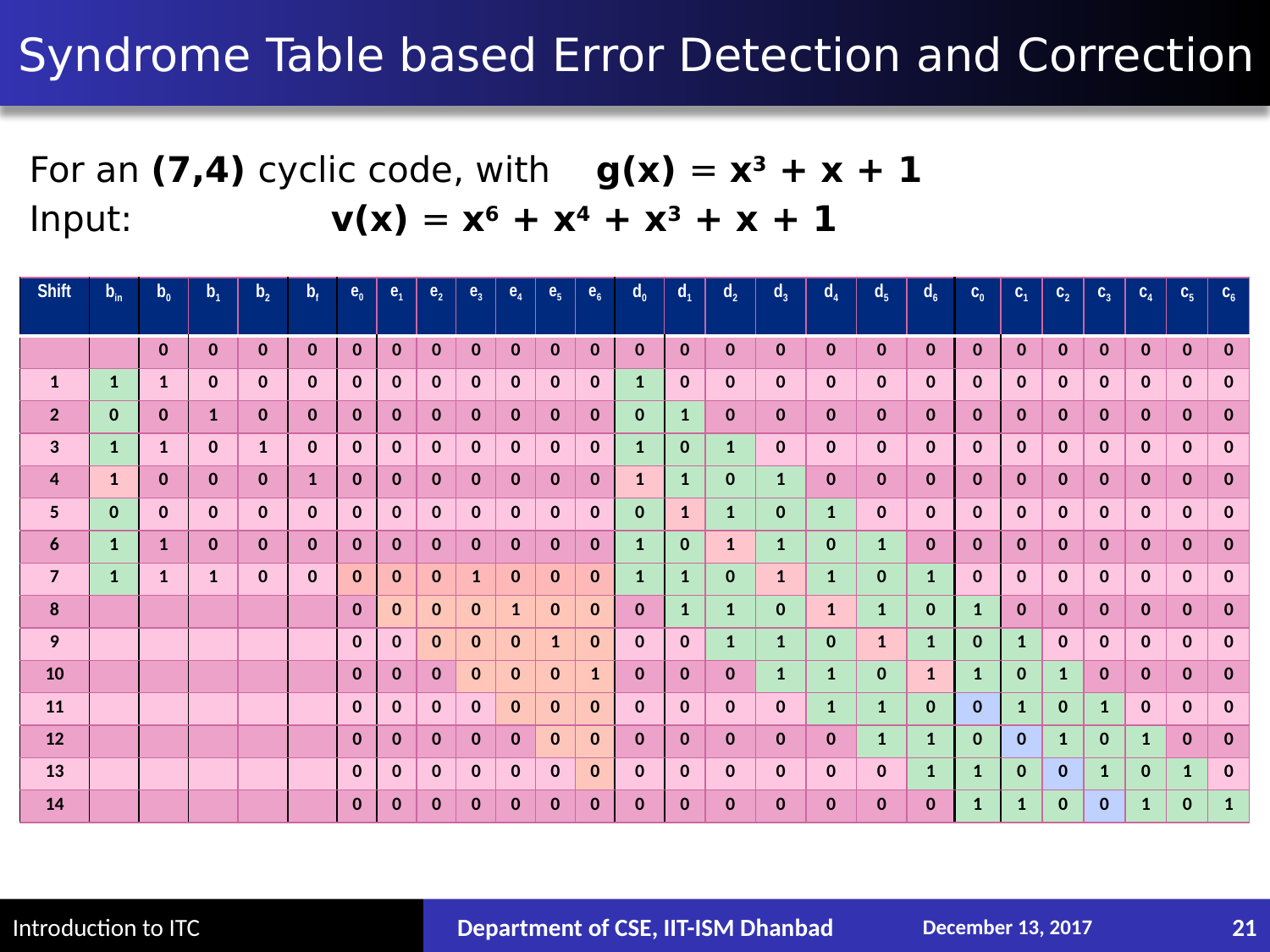

Syndrome Table based Error Detection and Correction
For an (7,4) cyclic code, with	 g(x) = x3 + x + 1
Input: 		v(x) = x6 + x4 + x3 + x + 1

| Shift | bin | b0 | b1 | b2 | bf | e0 | e1 | e2 | e3 | e4 | e5 | e6 | d0 | d1 | d2 | d3 | d4 | d5 | d6 | c0 | c1 | c2 | c3 | c4 | c5 | c6 |
| --- | --- | --- | --- | --- | --- | --- | --- | --- | --- | --- | --- | --- | --- | --- | --- | --- | --- | --- | --- | --- | --- | --- | --- | --- | --- | --- |
|  |  | 0 | 0 | 0 | 0 | 0 | 0 | 0 | 0 | 0 | 0 | 0 | 0 | 0 | 0 | 0 | 0 | 0 | 0 | 0 | 0 | 0 | 0 | 0 | 0 | 0 |
| 1 | 1 | 1 | 0 | 0 | 0 | 0 | 0 | 0 | 0 | 0 | 0 | 0 | 1 | 0 | 0 | 0 | 0 | 0 | 0 | 0 | 0 | 0 | 0 | 0 | 0 | 0 |
| 2 | 0 | 0 | 1 | 0 | 0 | 0 | 0 | 0 | 0 | 0 | 0 | 0 | 0 | 1 | 0 | 0 | 0 | 0 | 0 | 0 | 0 | 0 | 0 | 0 | 0 | 0 |
| 3 | 1 | 1 | 0 | 1 | 0 | 0 | 0 | 0 | 0 | 0 | 0 | 0 | 1 | 0 | 1 | 0 | 0 | 0 | 0 | 0 | 0 | 0 | 0 | 0 | 0 | 0 |
| 4 | 1 | 0 | 0 | 0 | 1 | 0 | 0 | 0 | 0 | 0 | 0 | 0 | 1 | 1 | 0 | 1 | 0 | 0 | 0 | 0 | 0 | 0 | 0 | 0 | 0 | 0 |
| 5 | 0 | 0 | 0 | 0 | 0 | 0 | 0 | 0 | 0 | 0 | 0 | 0 | 0 | 1 | 1 | 0 | 1 | 0 | 0 | 0 | 0 | 0 | 0 | 0 | 0 | 0 |
| 6 | 1 | 1 | 0 | 0 | 0 | 0 | 0 | 0 | 0 | 0 | 0 | 0 | 1 | 0 | 1 | 1 | 0 | 1 | 0 | 0 | 0 | 0 | 0 | 0 | 0 | 0 |
| 7 | 1 | 1 | 1 | 0 | 0 | 0 | 0 | 0 | 1 | 0 | 0 | 0 | 1 | 1 | 0 | 1 | 1 | 0 | 1 | 0 | 0 | 0 | 0 | 0 | 0 | 0 |
| 8 |  |  |  |  |  | 0 | 0 | 0 | 0 | 1 | 0 | 0 | 0 | 1 | 1 | 0 | 1 | 1 | 0 | 1 | 0 | 0 | 0 | 0 | 0 | 0 |
| 9 |  |  |  |  |  | 0 | 0 | 0 | 0 | 0 | 1 | 0 | 0 | 0 | 1 | 1 | 0 | 1 | 1 | 0 | 1 | 0 | 0 | 0 | 0 | 0 |
| 10 |  |  |  |  |  | 0 | 0 | 0 | 0 | 0 | 0 | 1 | 0 | 0 | 0 | 1 | 1 | 0 | 1 | 1 | 0 | 1 | 0 | 0 | 0 | 0 |
| 11 |  |  |  |  |  | 0 | 0 | 0 | 0 | 0 | 0 | 0 | 0 | 0 | 0 | 0 | 1 | 1 | 0 | 0 | 1 | 0 | 1 | 0 | 0 | 0 |
| 12 |  |  |  |  |  | 0 | 0 | 0 | 0 | 0 | 0 | 0 | 0 | 0 | 0 | 0 | 0 | 1 | 1 | 0 | 0 | 1 | 0 | 1 | 0 | 0 |
| 13 |  |  |  |  |  | 0 | 0 | 0 | 0 | 0 | 0 | 0 | 0 | 0 | 0 | 0 | 0 | 0 | 1 | 1 | 0 | 0 | 1 | 0 | 1 | 0 |
| 14 |  |  |  |  |  | 0 | 0 | 0 | 0 | 0 | 0 | 0 | 0 | 0 | 0 | 0 | 0 | 0 | 0 | 1 | 1 | 0 | 0 | 1 | 0 | 1 |
Department of CSE, IIT-ISM Dhanbad
December 13, 2017
21